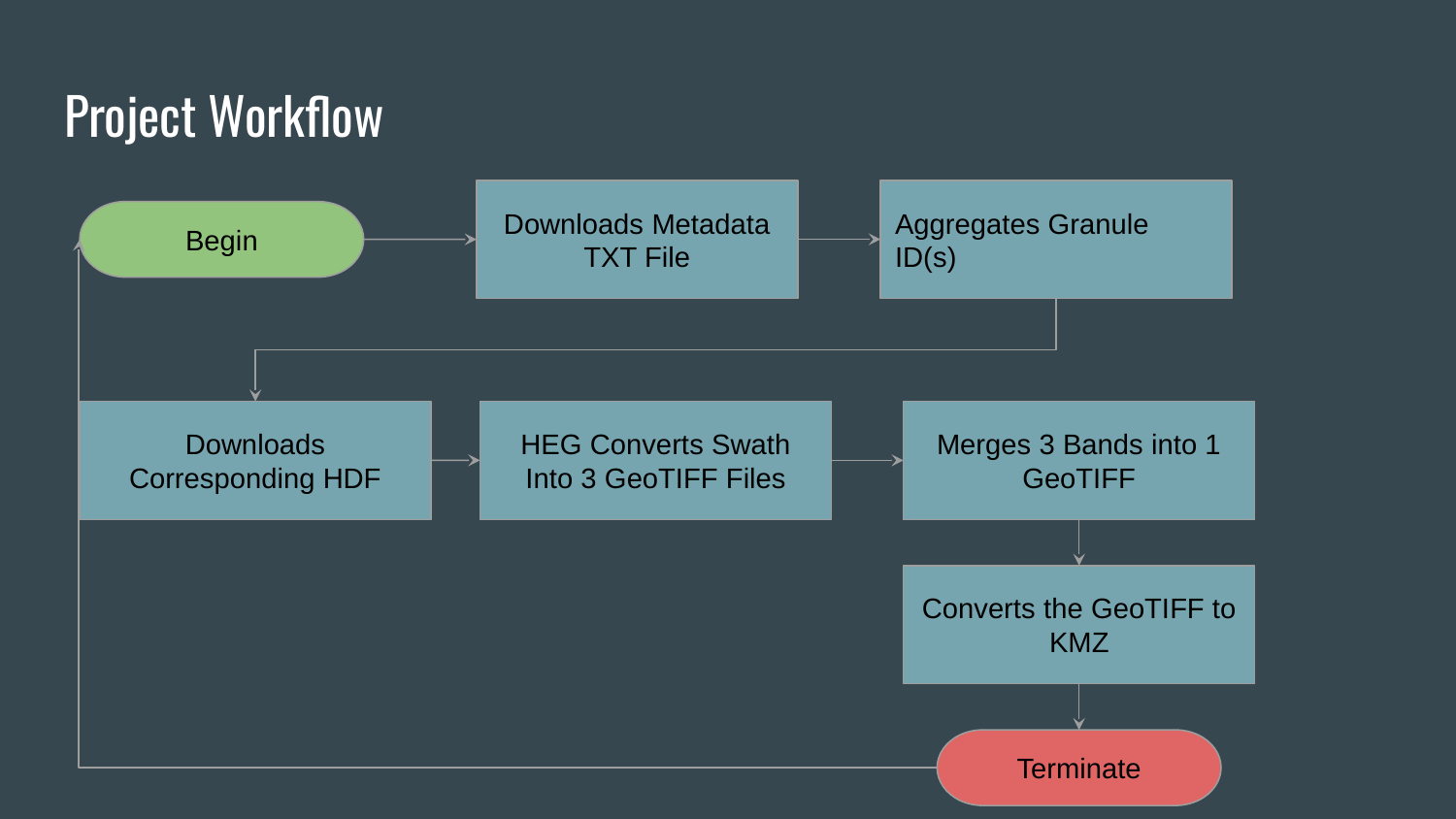

# Project Workflow

Downloads Metadata TXT File
Aggregates Granule ID(s)
Begin
HEG Converts Swath Into 3 GeoTIFF Files
Merges 3 Bands into 1 GeoTIFF
Downloads Corresponding HDF
Converts the GeoTIFF to KMZ
Terminate